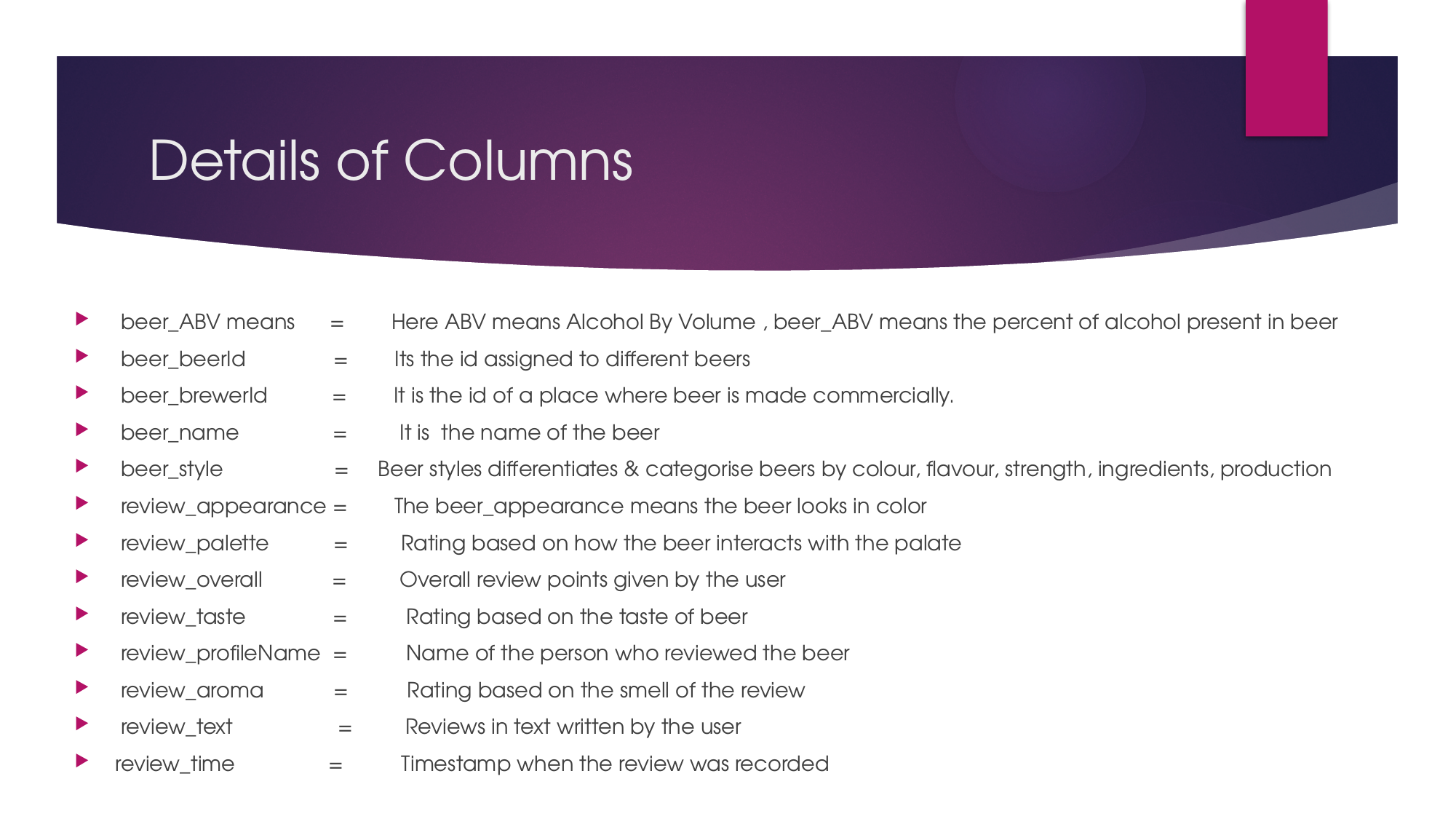

# Details of Columns
 beer_ABV means      =        Here ABV means Alcohol By Volume , beer_ABV means the percent of alcohol present in beer
 beer_beerId               =        Its the id assigned to different beers
 beer_brewerId           =        It is the id of a place where beer is made commercially.
 beer_name                =         It is  the name of the beer
 beer_style                   =     Beer styles differentiates & categorise beers by colour, flavour, strength, ingredients, production
 review_appearance =        The beer_appearance means the beer looks in color
 review_palette           =         Rating based on how the beer interacts with the palate
 review_overall            =         Overall review points given by the user
 review_taste               =          Rating based on the taste of beer
 review_profileName  =          Name of the person who reviewed the beer
 review_aroma            =          Rating based on the smell of the review
 review_text                  =         Reviews in text written by the user
review_time                =          Timestamp when the review was recorded